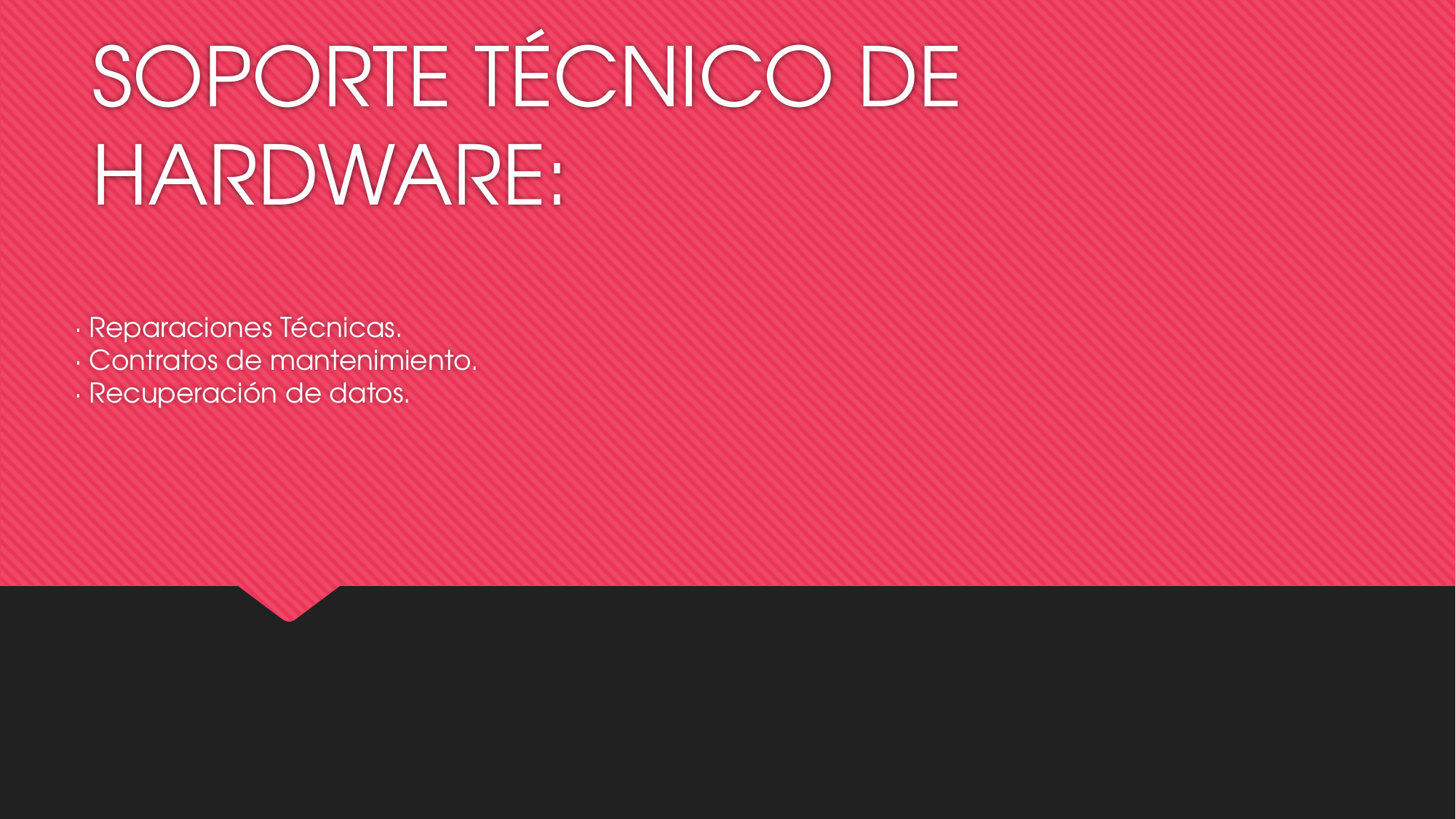

# SOPORTE TÉCNICO DE HARDWARE:
· Reparaciones Técnicas. 
· Contratos de mantenimiento. 
· Recuperación de datos.